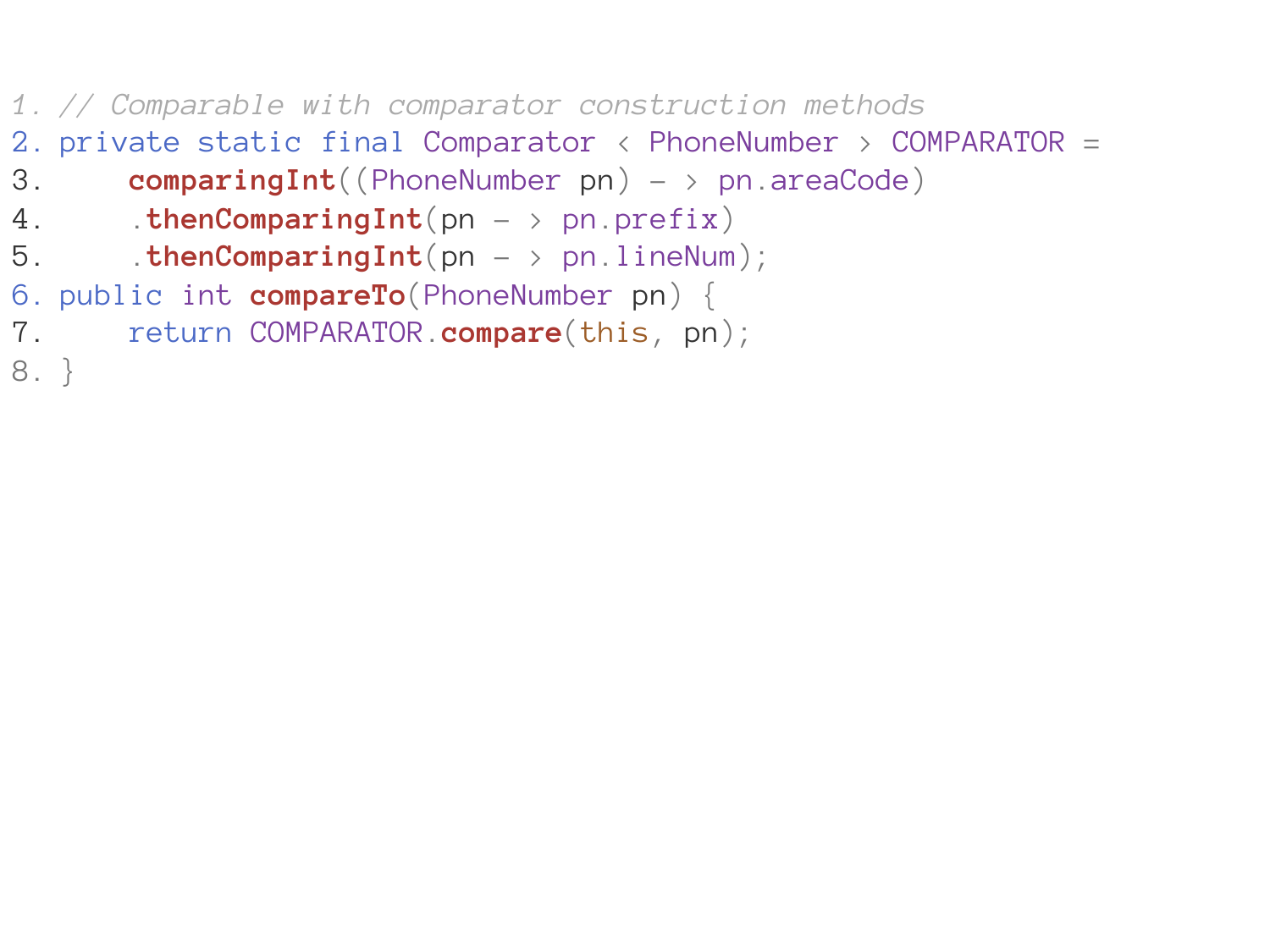

// Comparable with comparator construction methods
private static final Comparator < PhoneNumber > COMPARATOR =
    comparingInt((PhoneNumber pn) - > pn.areaCode)
    .thenComparingInt(pn - > pn.prefix)
    .thenComparingInt(pn - > pn.lineNum);
public int compareTo(PhoneNumber pn) {
    return COMPARATOR.compare(this, pn);
}